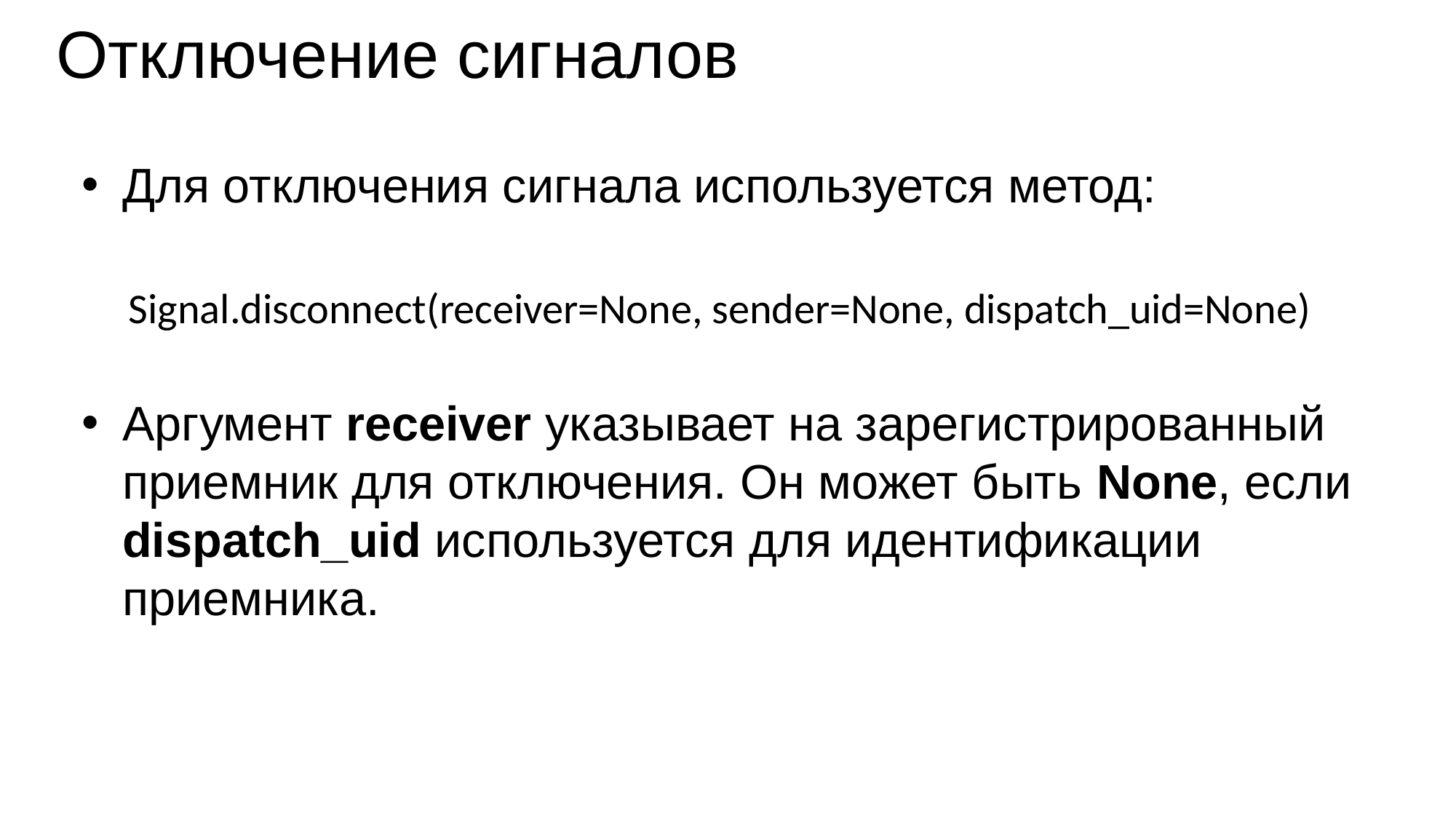

# Отключение сигналов
Для отключения сигнала используется метод:

Аргумент receiver указывает на зарегистрированный приемник для отключения. Он может быть None, если dispatch_uid используется для идентификации приемника.
Signal.disconnect(receiver=None, sender=None, dispatch_uid=None)